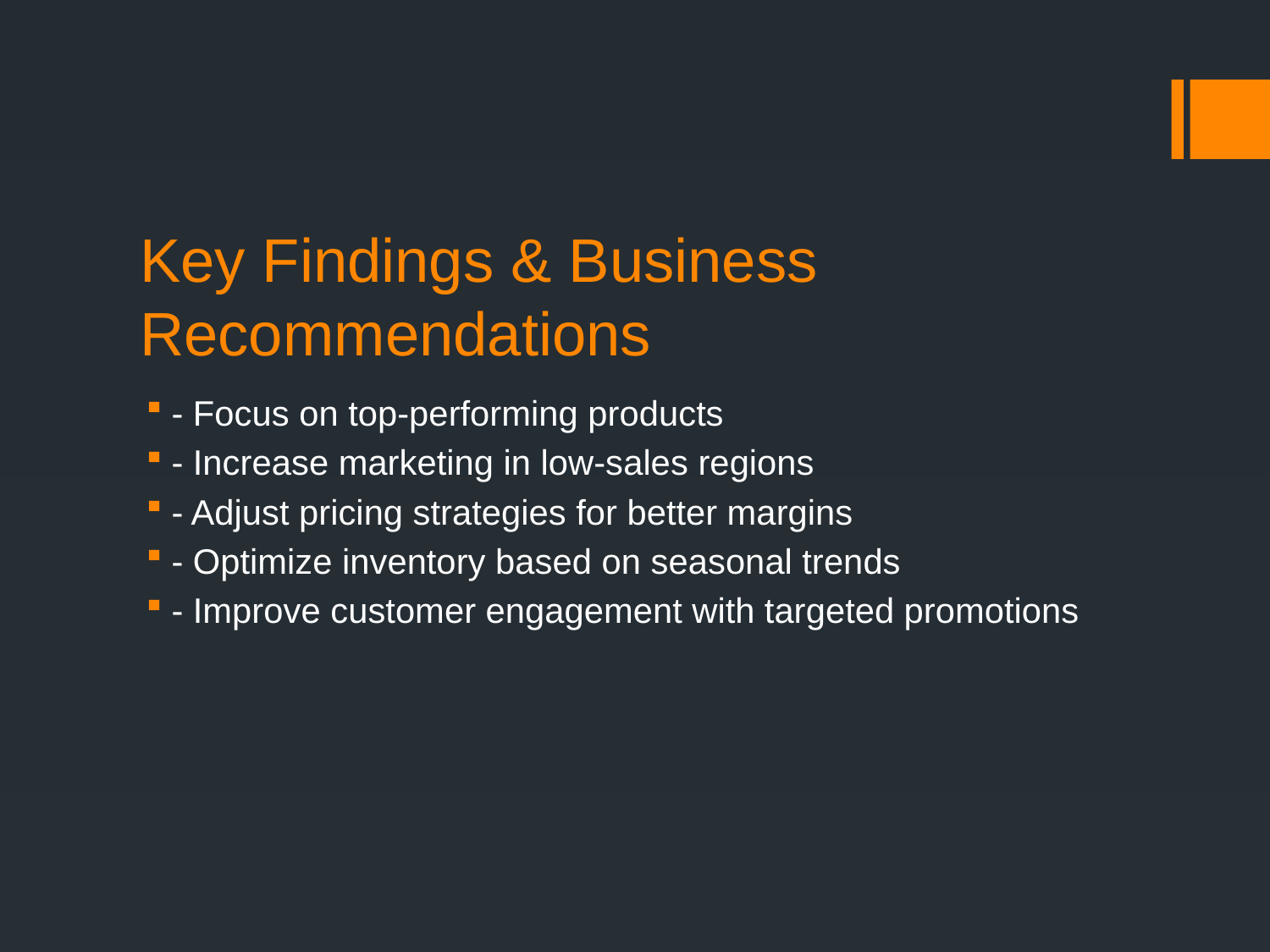

# Key Findings & Business Recommendations
- Focus on top-performing products
- Increase marketing in low-sales regions
- Adjust pricing strategies for better margins
- Optimize inventory based on seasonal trends
- Improve customer engagement with targeted promotions